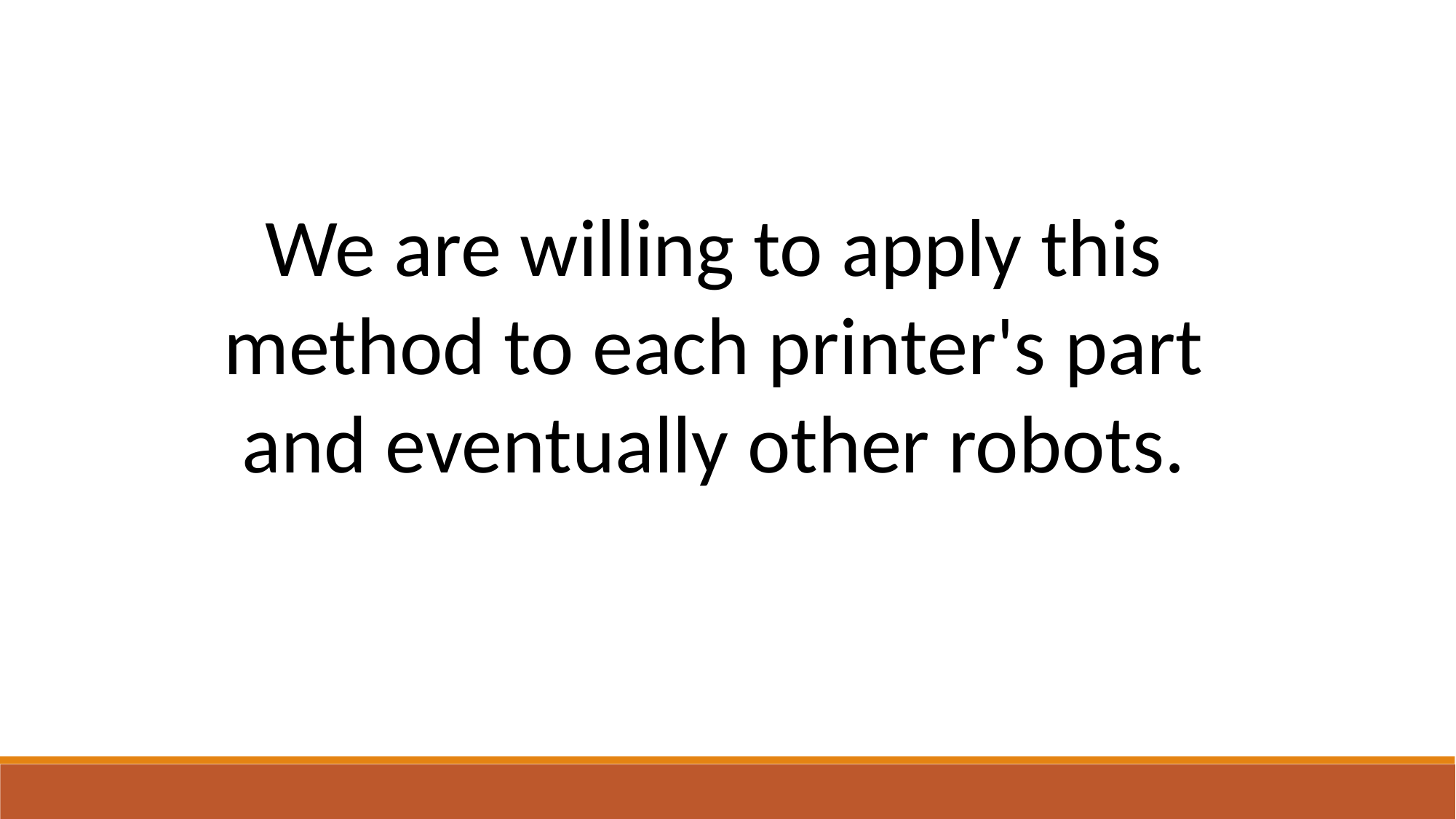

We are willing to apply this method to each printer's part and eventually other robots.